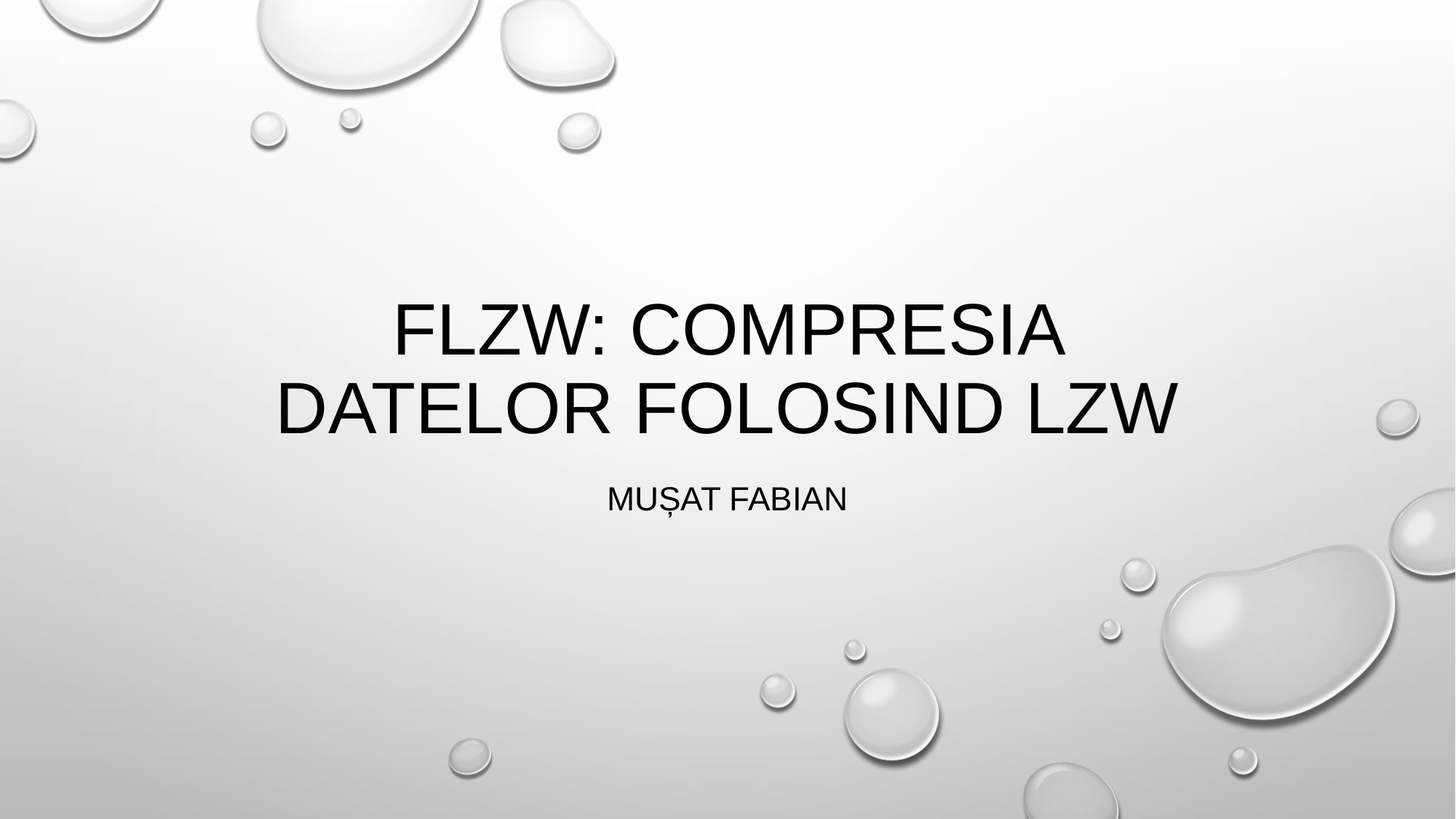

# FLZW: Compresia datelor folosind LZW
Mușat fabian